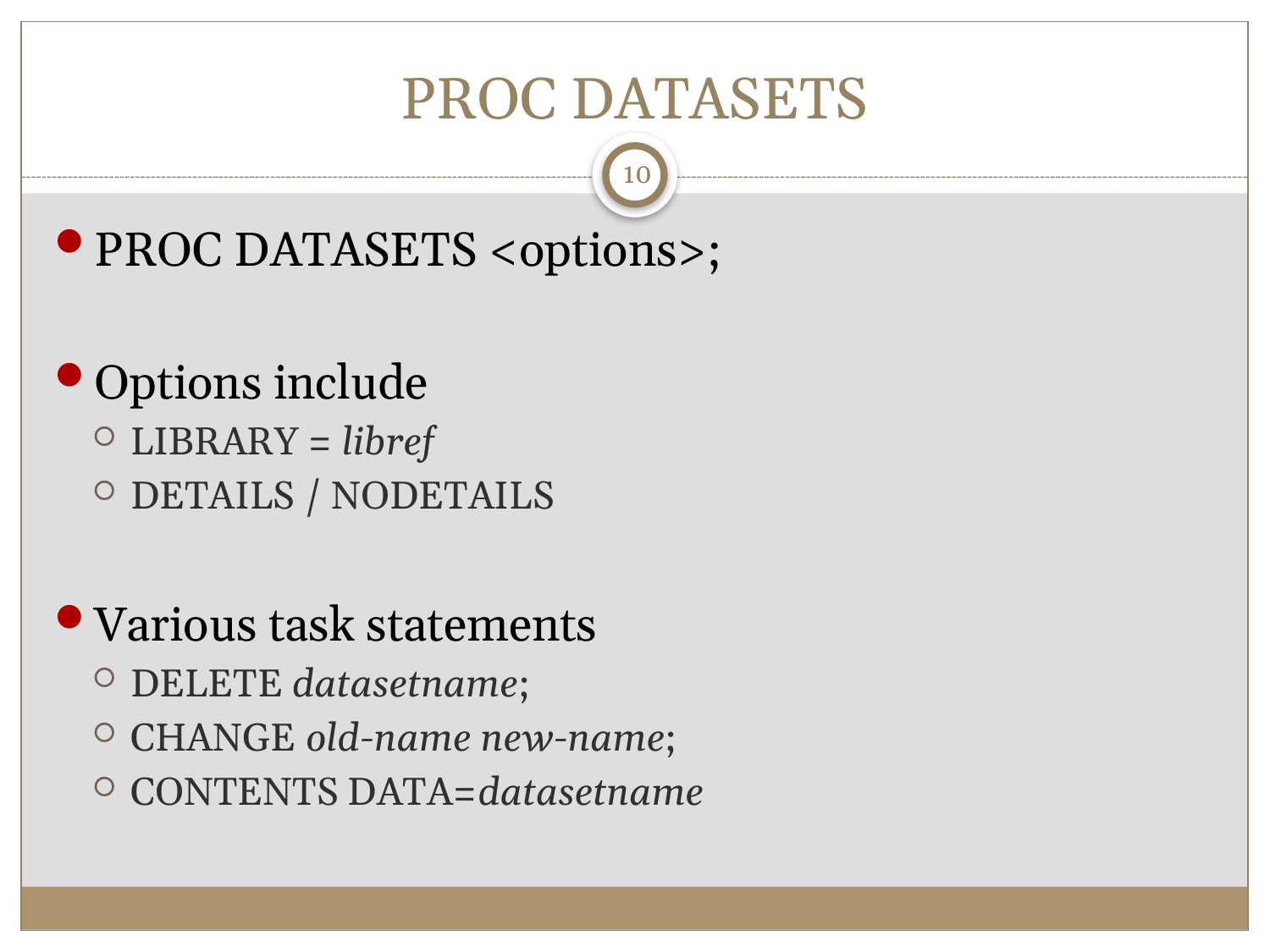

# PROC DATASETS
10
PROC DATASETS <options>;

Options include
LIBRARY = libref
DETAILS / NODETAILS

Various task statements
DELETE datasetname;
CHANGE old-name new-name;
CONTENTS DATA=datasetname